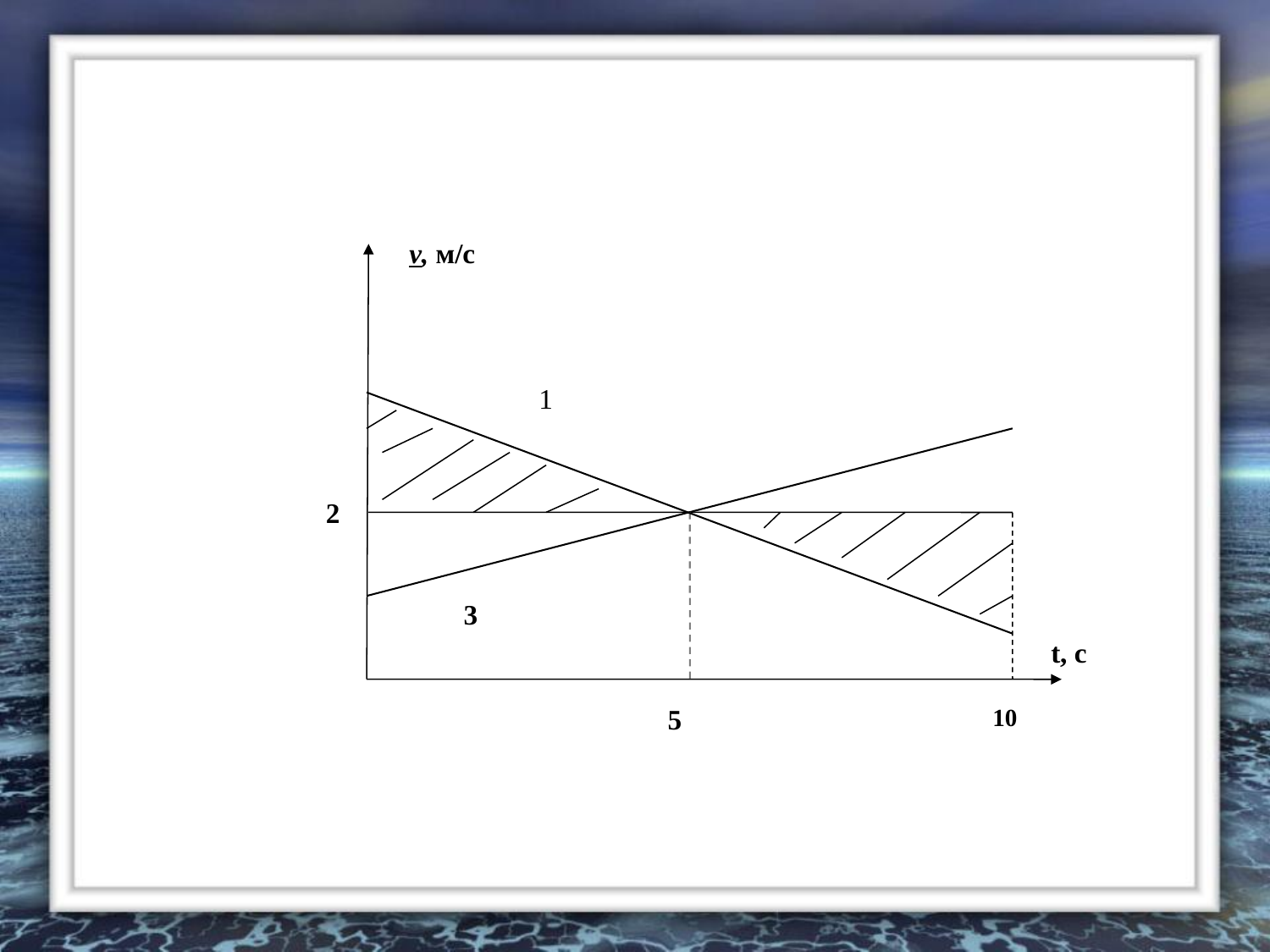

ν, м/с

1

2

3

t, с

5
10